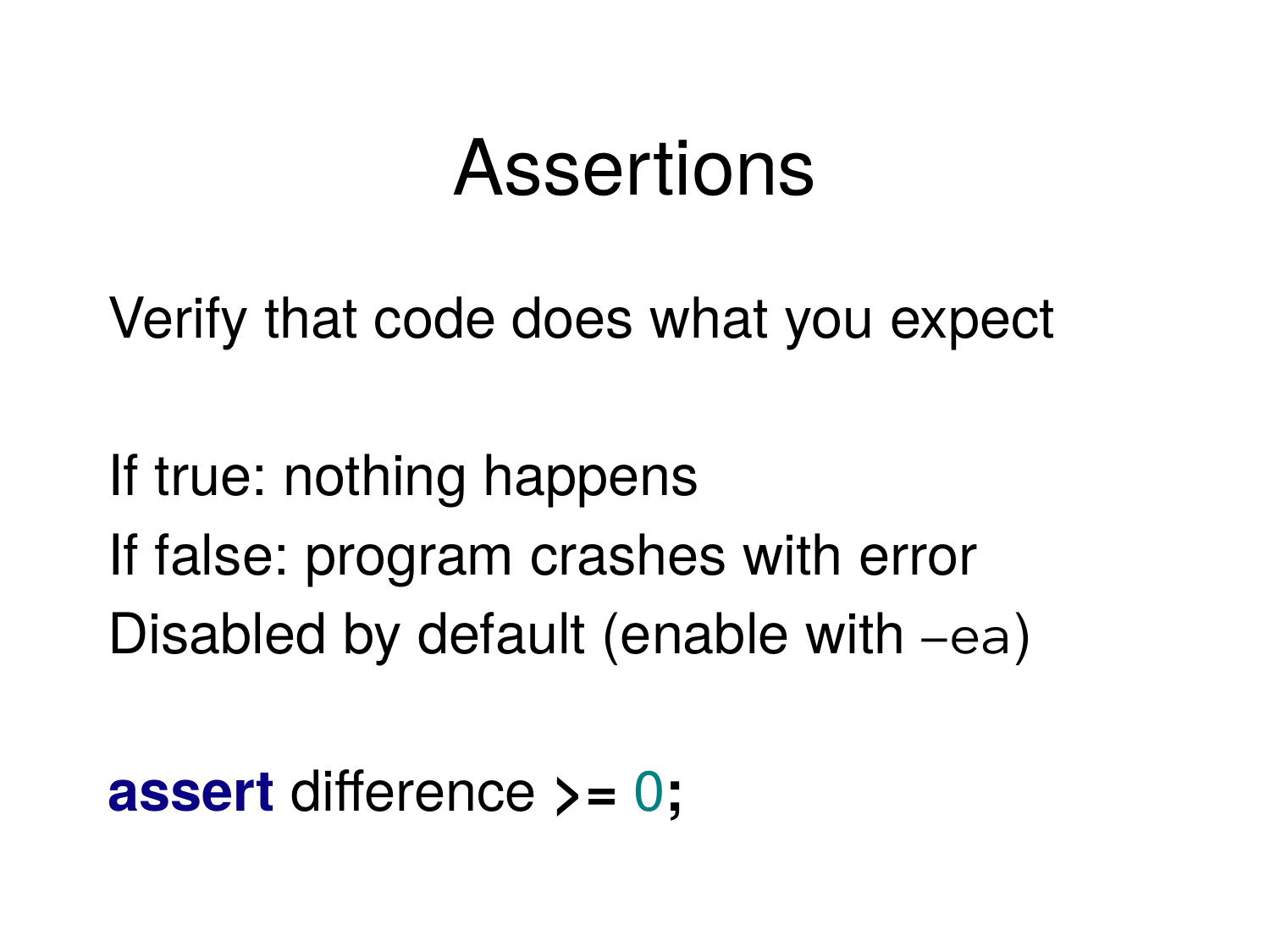

# Assertions
Verify that code does what you expect

If true: nothing happens
If false: program crashes with error
Disabled by default (enable with -ea)

assert difference >= 0;